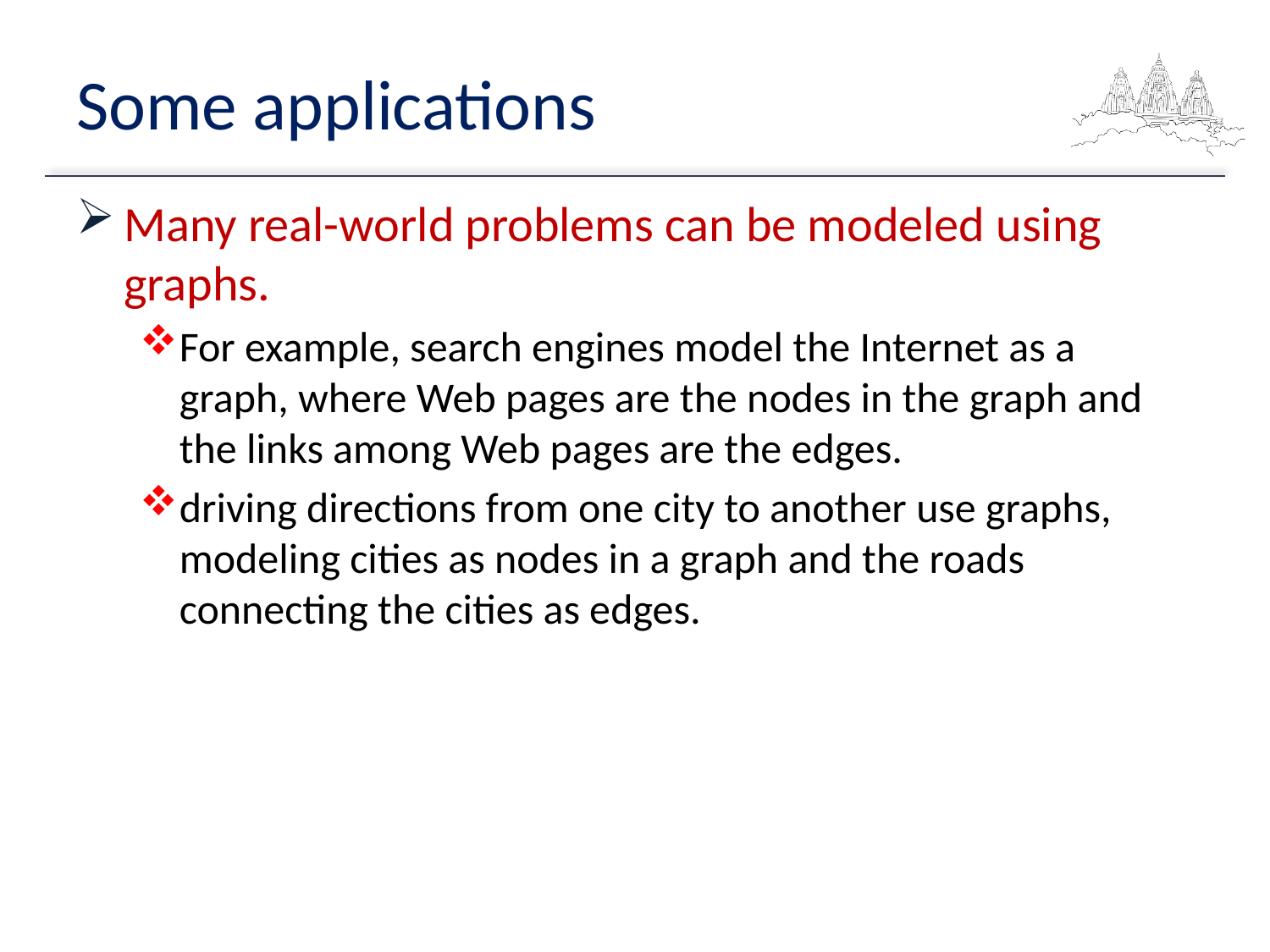

# Some applications
Many real-world problems can be modeled using graphs.
For example, search engines model the Internet as a graph, where Web pages are the nodes in the graph and the links among Web pages are the edges.
driving directions from one city to another use graphs, modeling cities as nodes in a graph and the roads connecting the cities as edges.